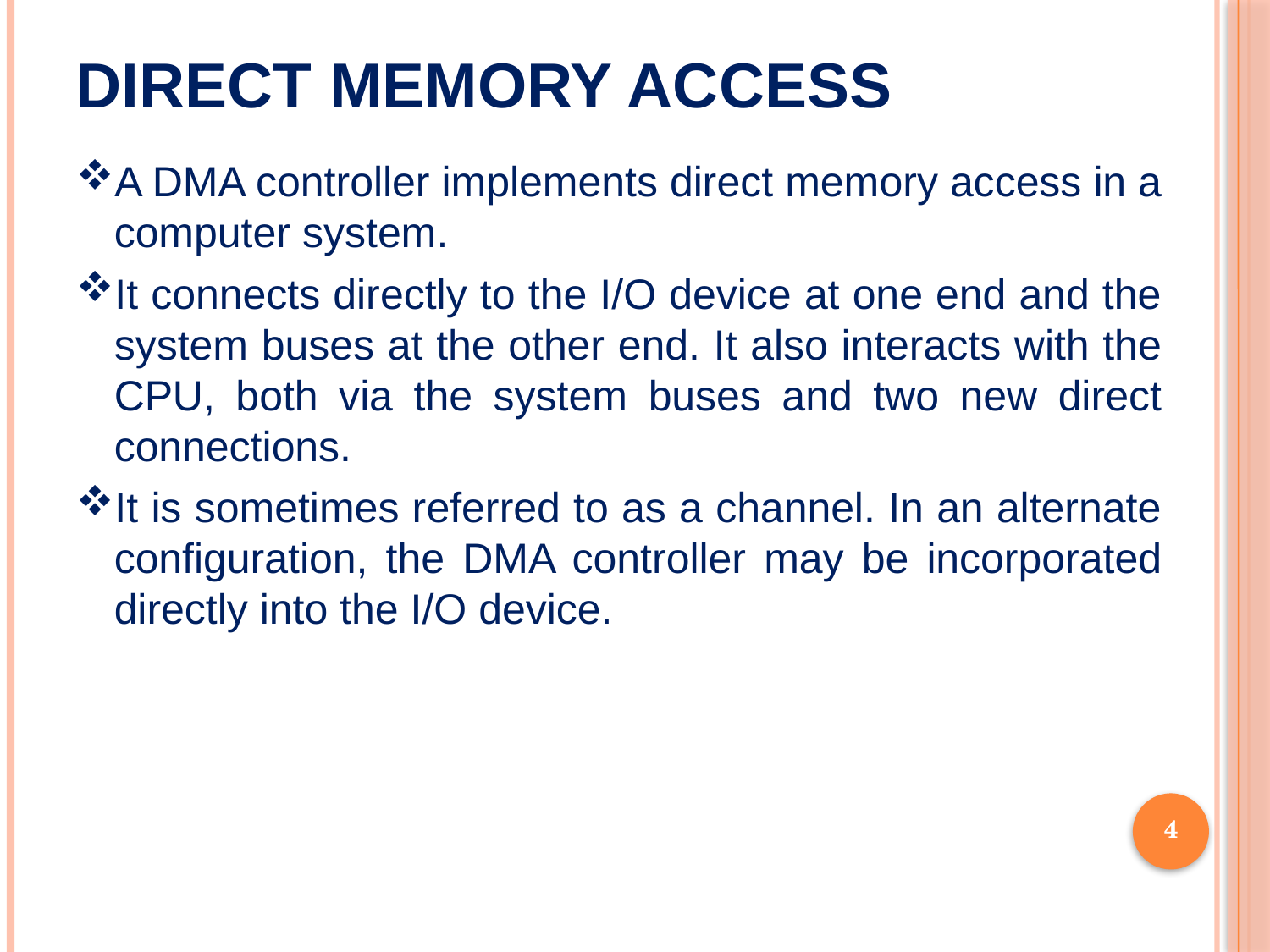

# Direct memory access
A DMA controller implements direct memory access in a computer system.
It connects directly to the I/O device at one end and the system buses at the other end. It also interacts with the CPU, both via the system buses and two new direct connections.
It is sometimes referred to as a channel. In an alternate configuration, the DMA controller may be incorporated directly into the I/O device.
4